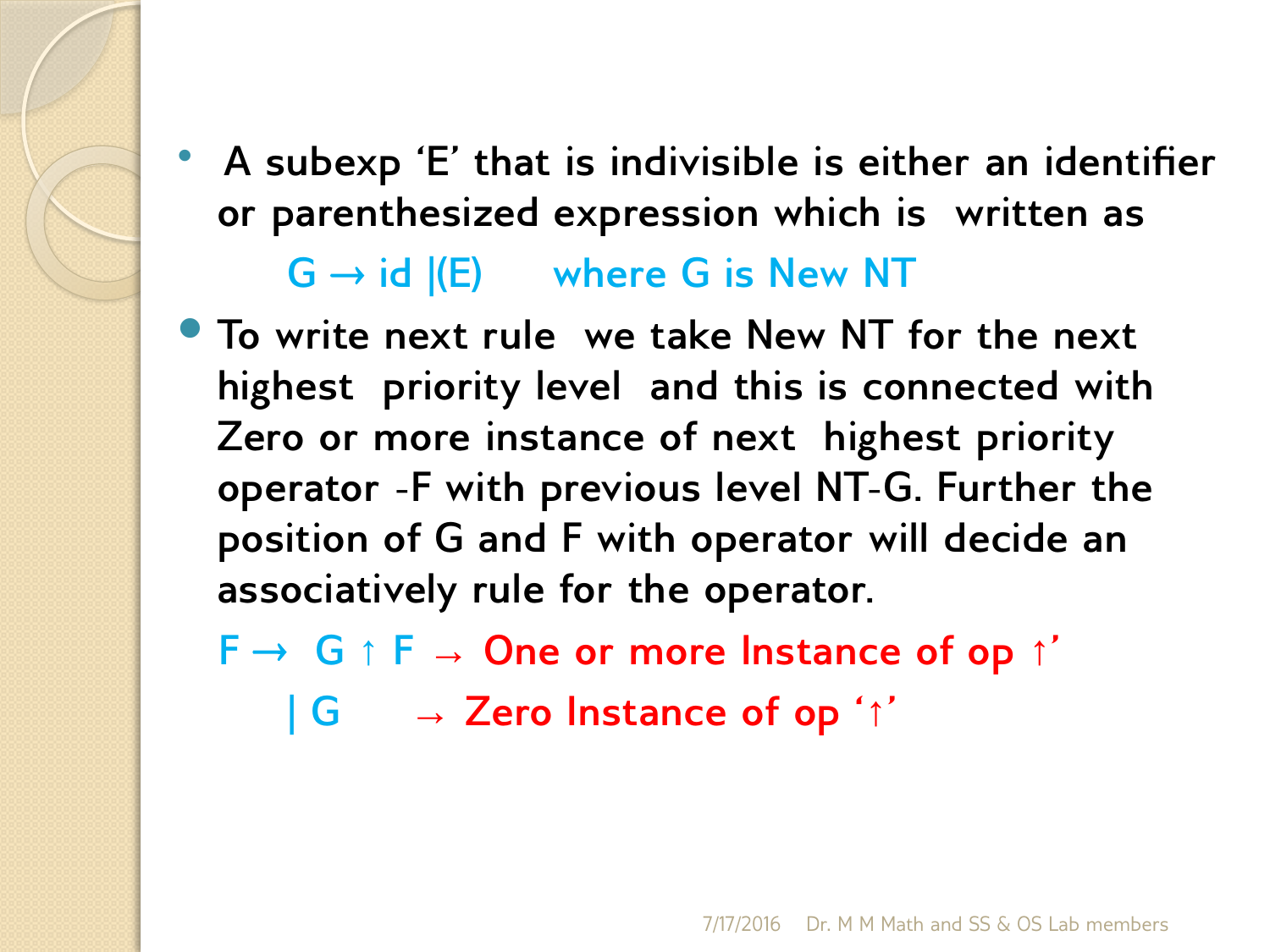

A subexp ‘E’ that is indivisible is either an identifier or parenthesized expression which is  written as
        G → id |(E)     where G is New NT
To write next rule  we take New NT for the next highest  priority level  and this is connected with Zero or more instance of next  highest priority operator -F with previous level NT-G. Further the position of G and F with operator will decide an associatively rule for the operator.
   F →  G ↑ F → One or more Instance of op ↑’
        | G     → Zero Instance of op ‘↑’

7/17/2016
Dr. M M Math and SS & OS Lab members
36